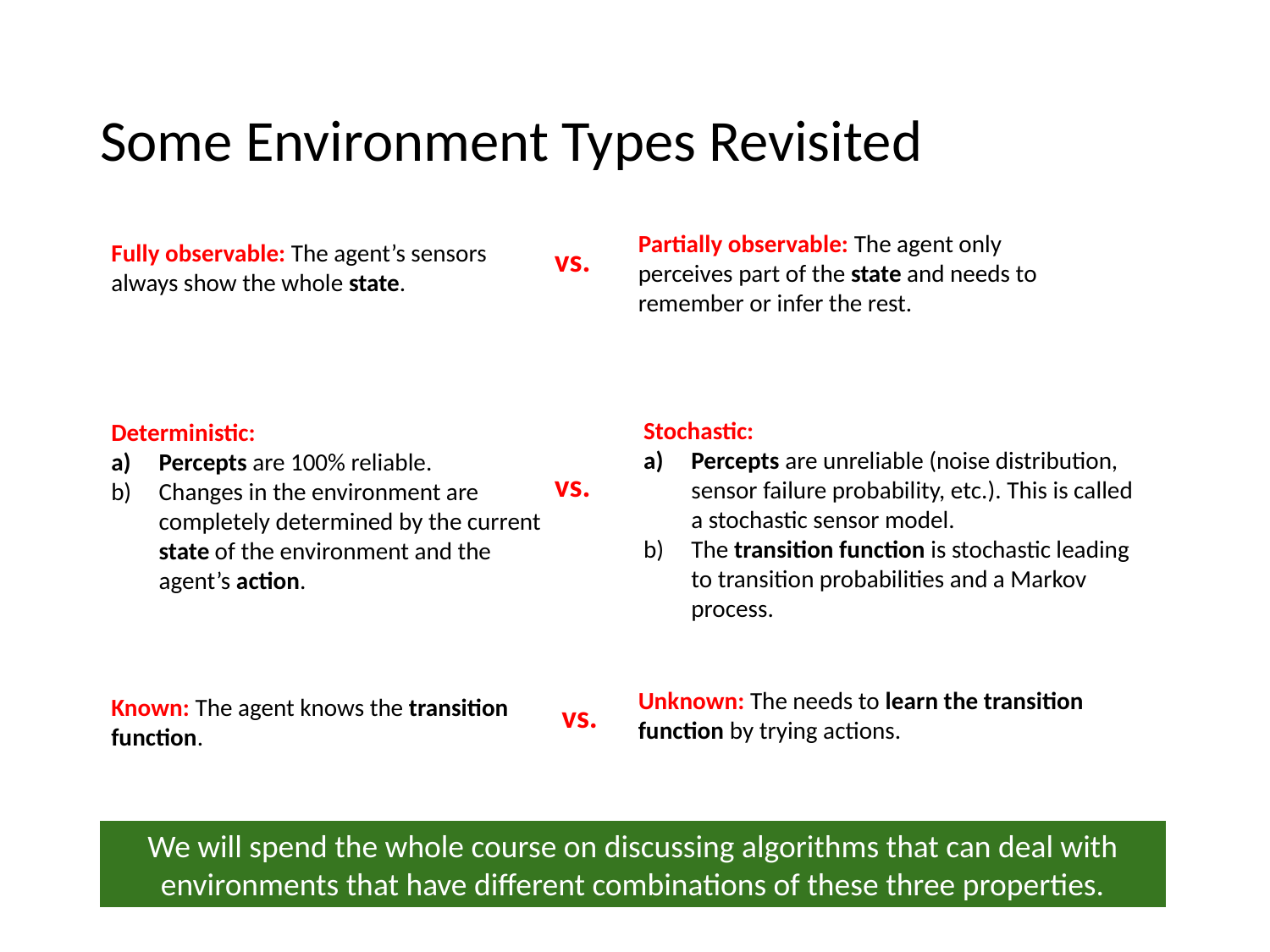

# Some Environment Types Revisited
Partially observable: The agent only perceives part of the state and needs to remember or infer the rest.
Fully observable: The agent’s sensors always show the whole state.
vs.
Stochastic:
Percepts are unreliable (noise distribution, sensor failure probability, etc.). This is called a stochastic sensor model.
The transition function is stochastic leading to transition probabilities and a Markov process.
Deterministic:
Percepts are 100% reliable.
Changes in the environment are completely determined by the current state of the environment and the agent’s action.
vs.
Unknown: The needs to learn the transition function by trying actions.
Known: The agent knows the transition function.
vs.
We will spend the whole course on discussing algorithms that can deal with environments that have different combinations of these three properties.